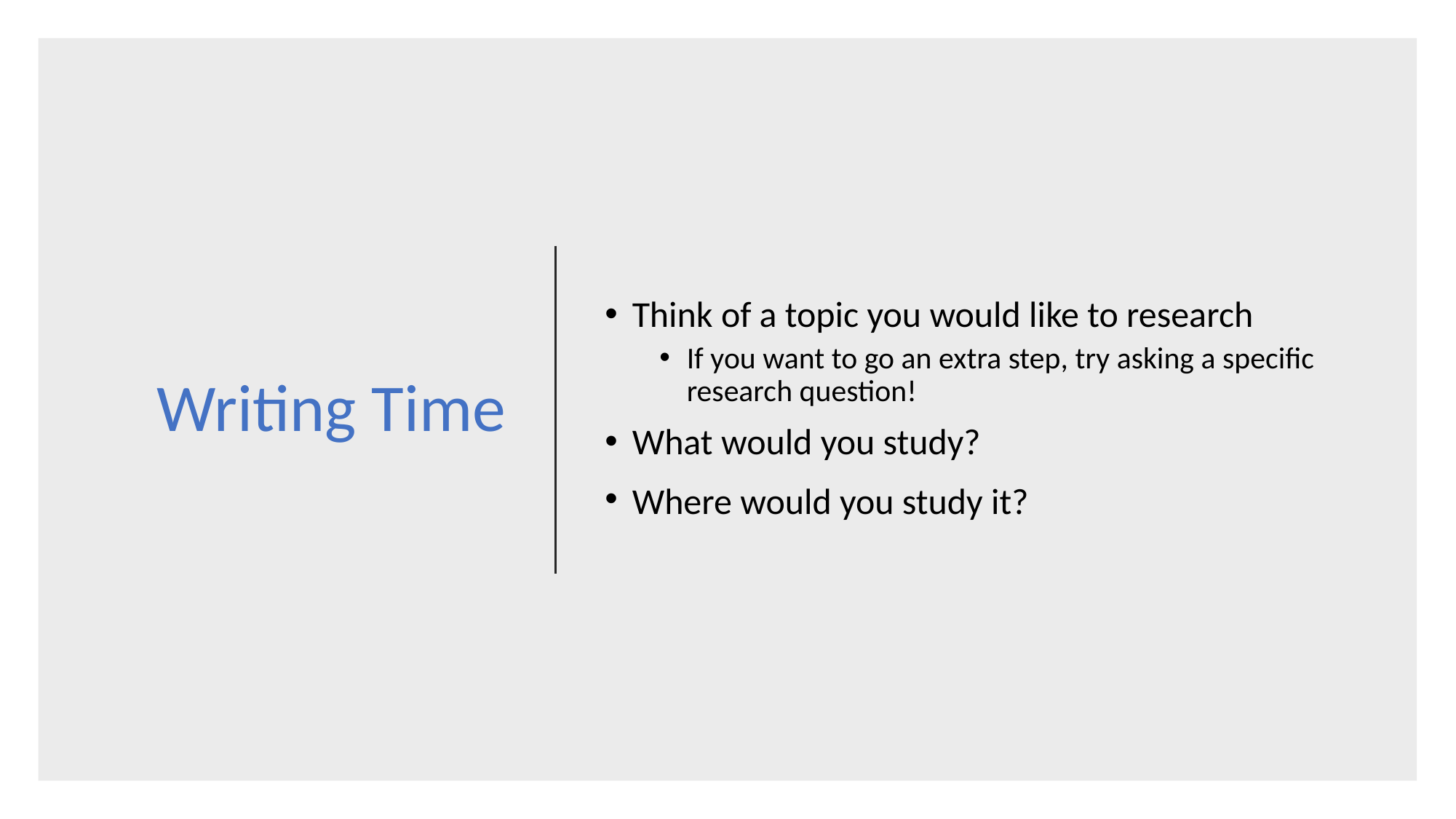

# Writing Time
Think of a topic you would like to research
If you want to go an extra step, try asking a specific research question!
What would you study?
Where would you study it?